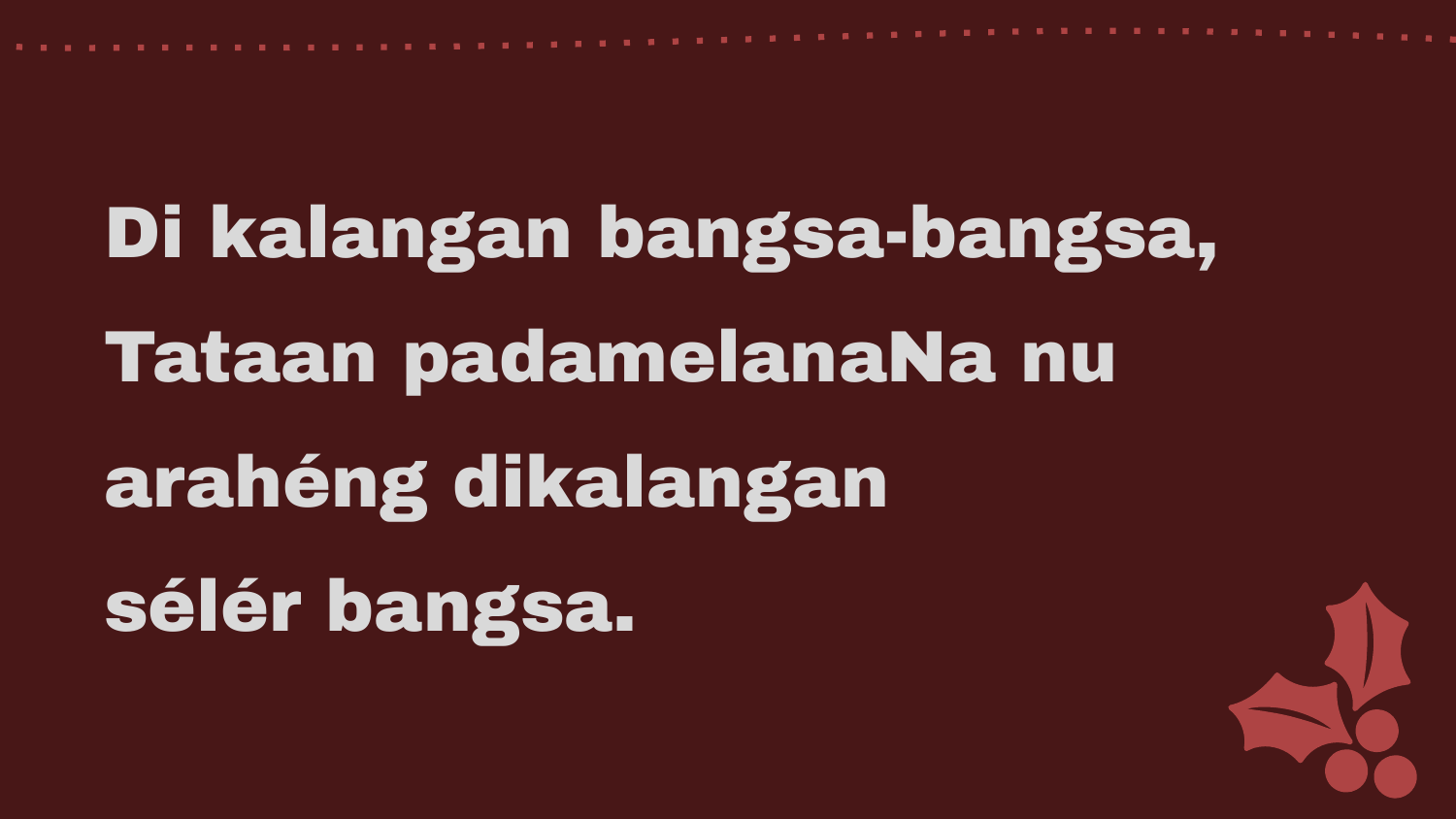

Di kalangan bangsa-bangsa,
Tataan padamelanaNa nu
arahéng dikalangan
sélér bangsa.